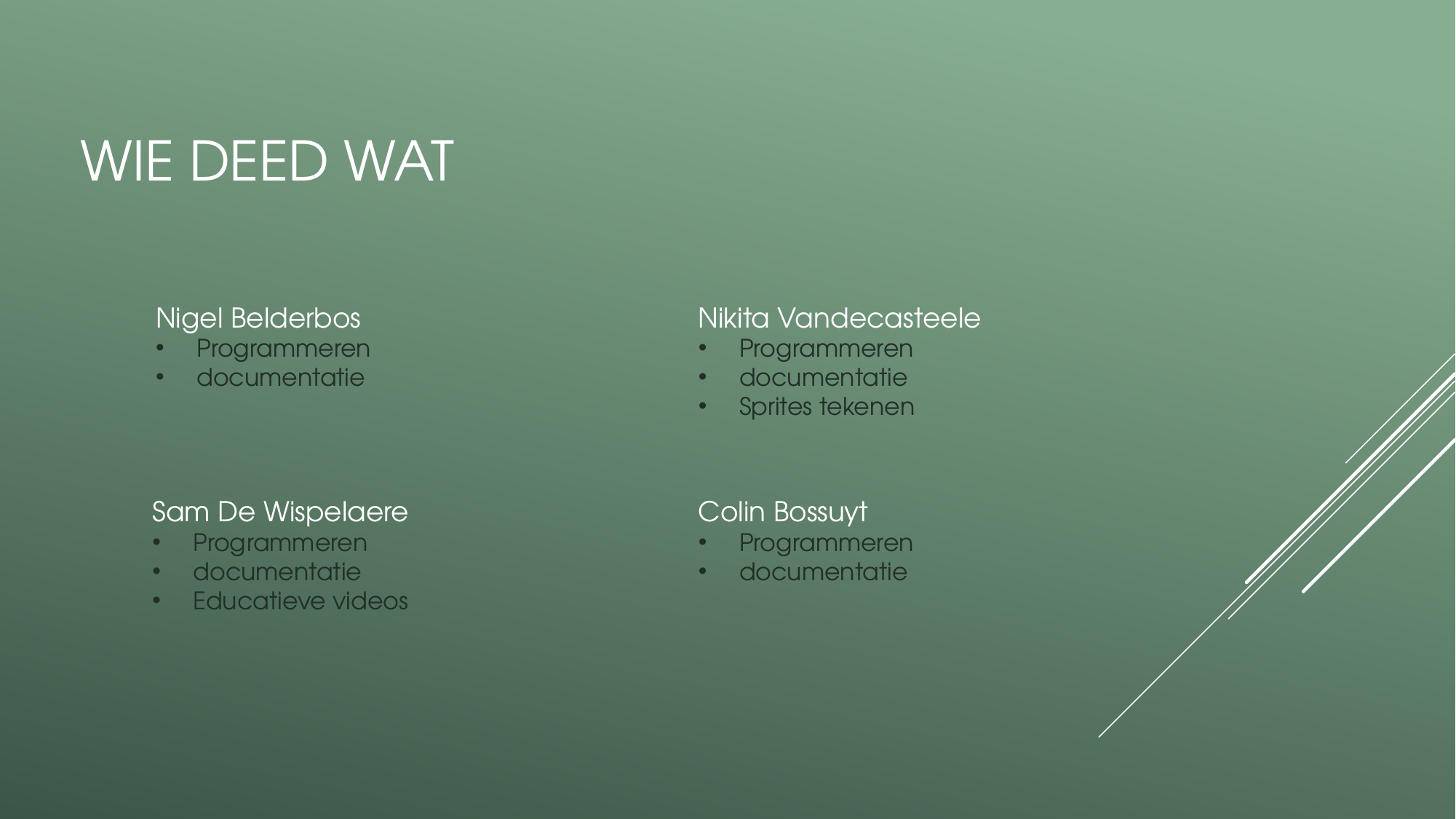

# Wie deed wat
Nigel Belderbos
Programmeren
documentatie
Nikita Vandecasteele
Programmeren
documentatie
Sprites tekenen
Sam De Wispelaere
Programmeren
documentatie
Educatieve videos
Colin Bossuyt
Programmeren
documentatie